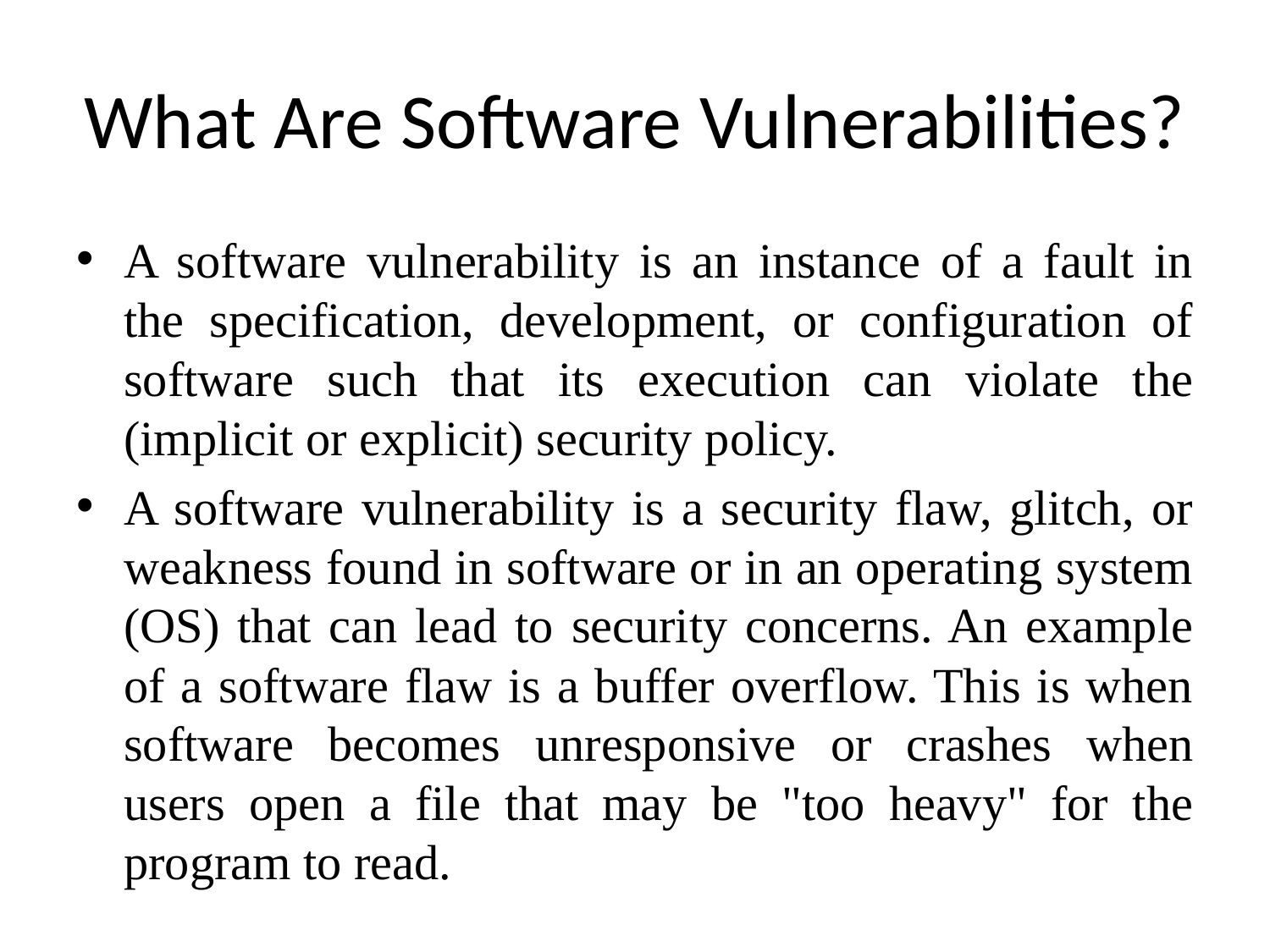

# What Are Software Vulnerabilities?
A software vulnerability is an instance of a fault in the specification, development, or configuration of software such that its execution can violate the (implicit or explicit) security policy.
A software vulnerability is a security flaw, glitch, or weakness found in software or in an operating system (OS) that can lead to security concerns. An example of a software flaw is a buffer overflow. This is when software becomes unresponsive or crashes when users open a file that may be "too heavy" for the program to read.